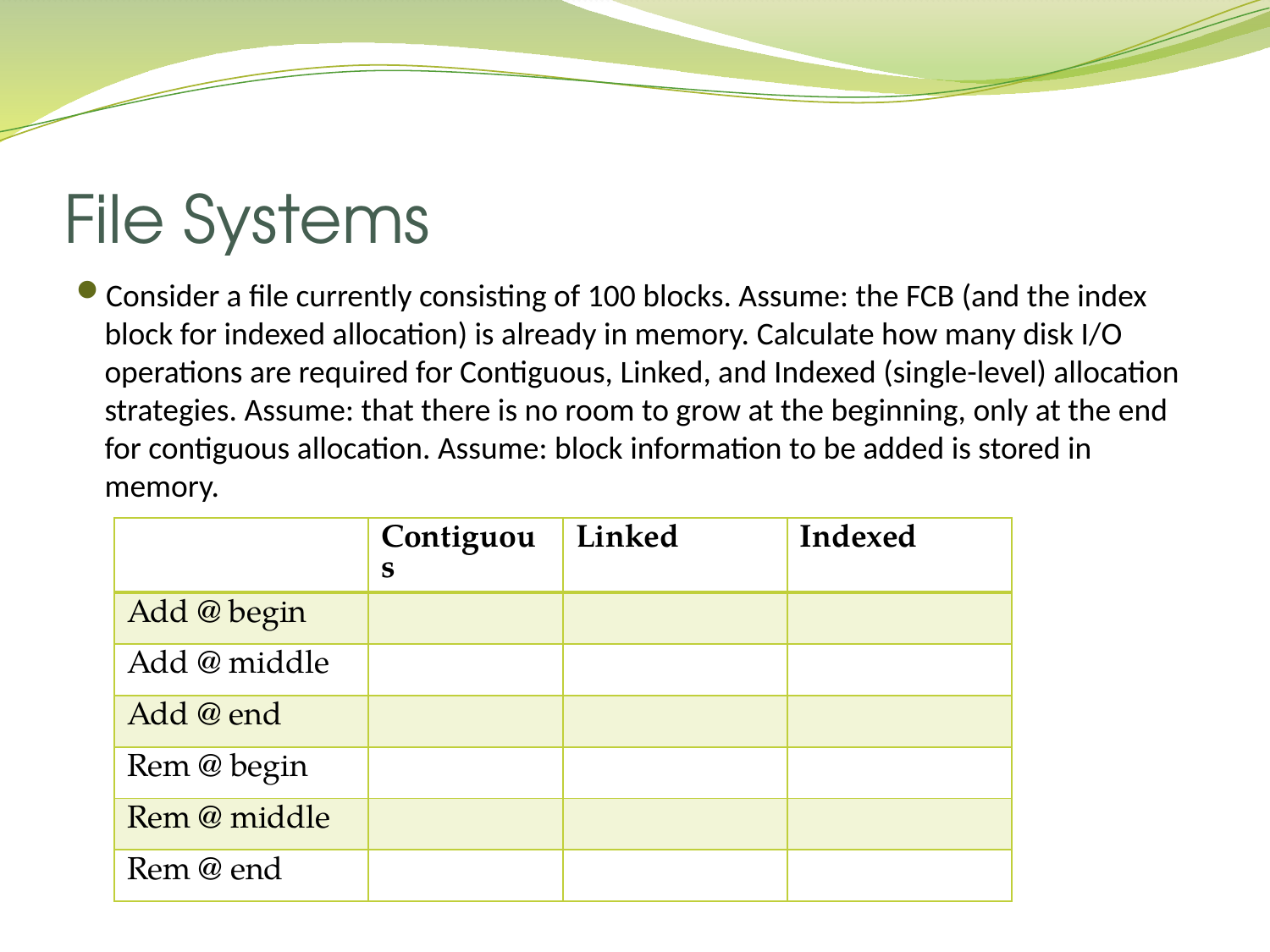

# File Systems
Consider a file currently consisting of 100 blocks. Assume: the FCB (and the index block for indexed allocation) is already in memory. Calculate how many disk I/O operations are required for Contiguous, Linked, and Indexed (single-level) allocation strategies. Assume: that there is no room to grow at the beginning, only at the end for contiguous allocation. Assume: block information to be added is stored in memory.

|  | Contiguous | Linked | Indexed |
| --- | --- | --- | --- |
| Add @ begin |  |  |  |
| Add @ middle |  |  |  |
| Add @ end |  |  |  |
| Rem @ begin |  |  |  |
| Rem @ middle |  |  |  |
| Rem @ end |  |  |  |